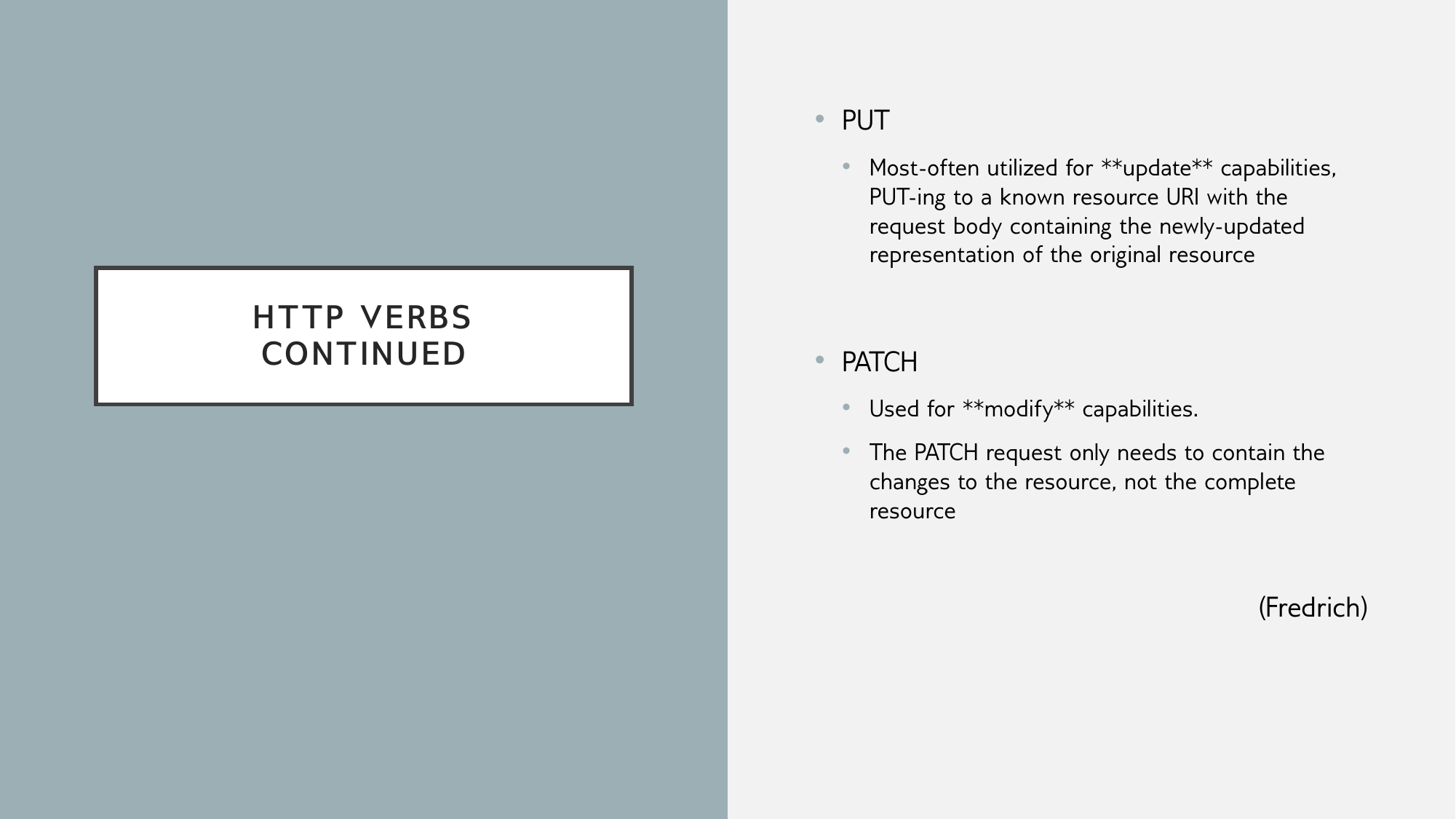

PUT
Most-often utilized for **update** capabilities, PUT-ing to a known resource URI with the request body containing the newly-updated representation of the original resource

PATCH
Used for **modify** capabilities.
The PATCH request only needs to contain the changes to the resource, not the complete resource

(Fredrich)
# HTTP verbs continued